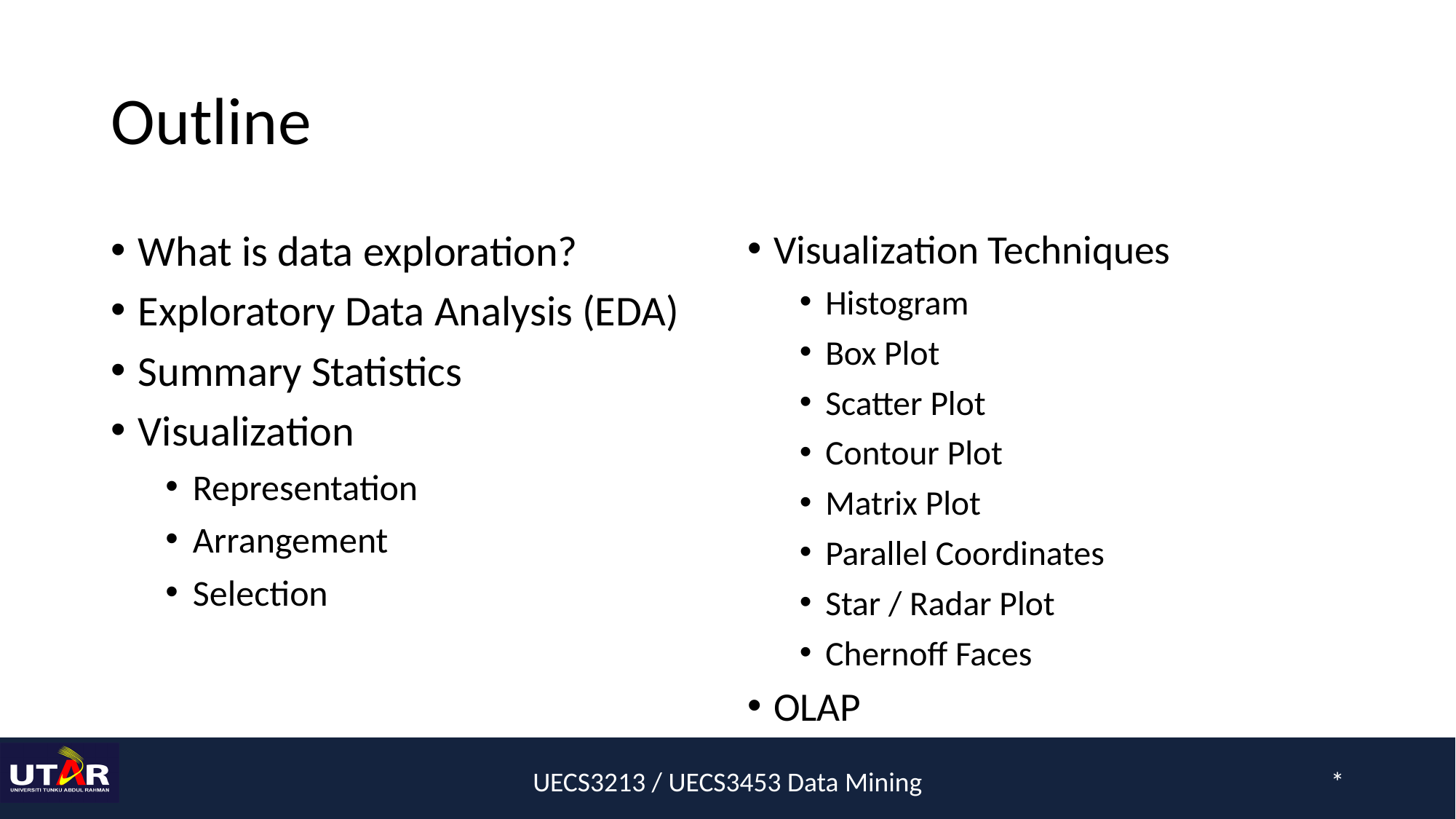

# Outline
What is data exploration?
Exploratory Data Analysis (EDA)
Summary Statistics
Visualization
Representation
Arrangement
Selection

Visualization Techniques
Histogram
Box Plot
Scatter Plot
Contour Plot
Matrix Plot
Parallel Coordinates
Star / Radar Plot
Chernoff Faces
OLAP
UECS3213 / UECS3453 Data Mining
*